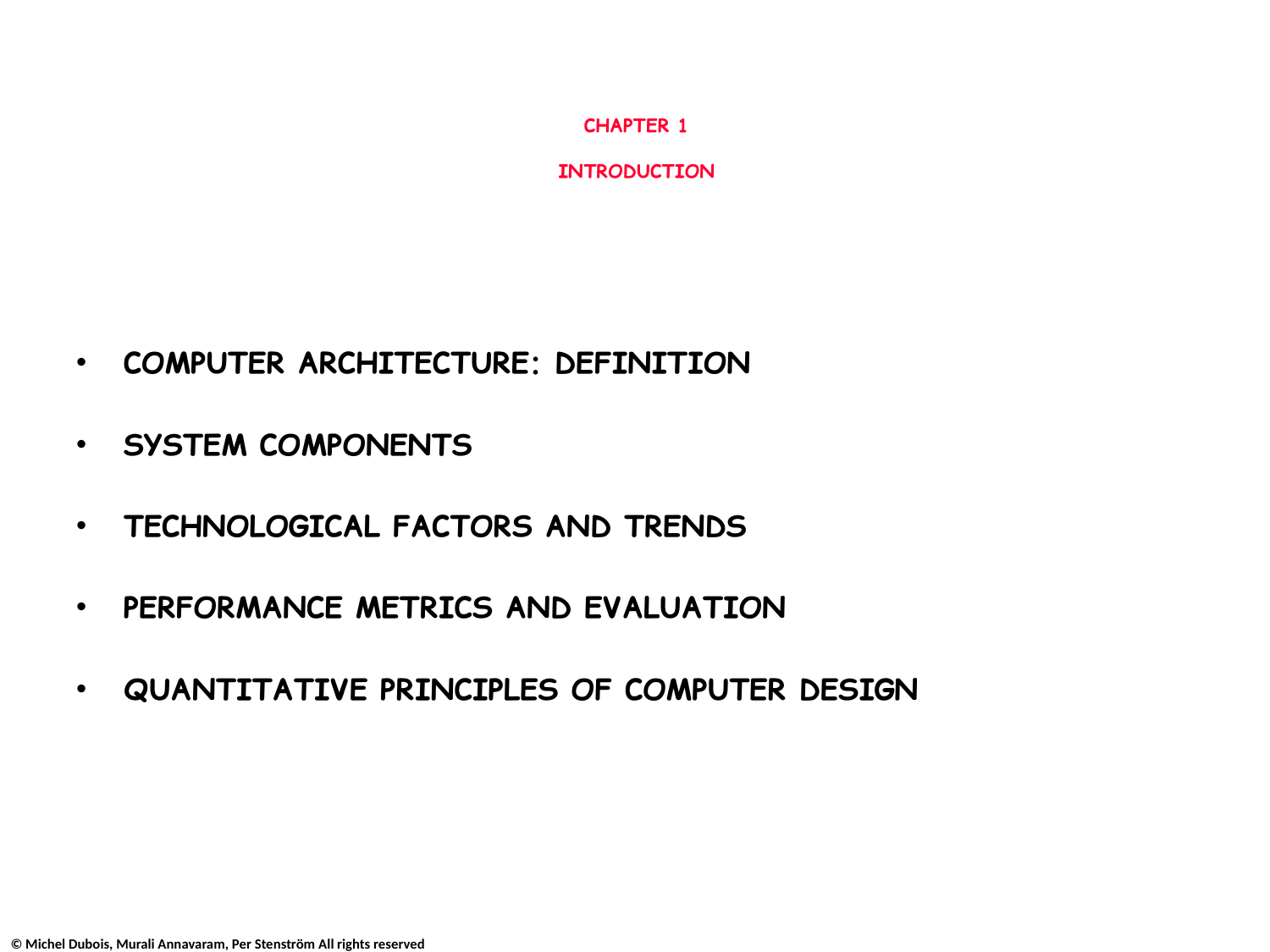

# CHAPTER 1 INTRODUCTION

COMPUTER ARCHITECTURE: DEFINITION

SYSTEM COMPONENTS

TECHNOLOGICAL FACTORS AND TRENDS

PERFORMANCE METRICS AND EVALUATION

QUANTITATIVE PRINCIPLES OF COMPUTER DESIGN